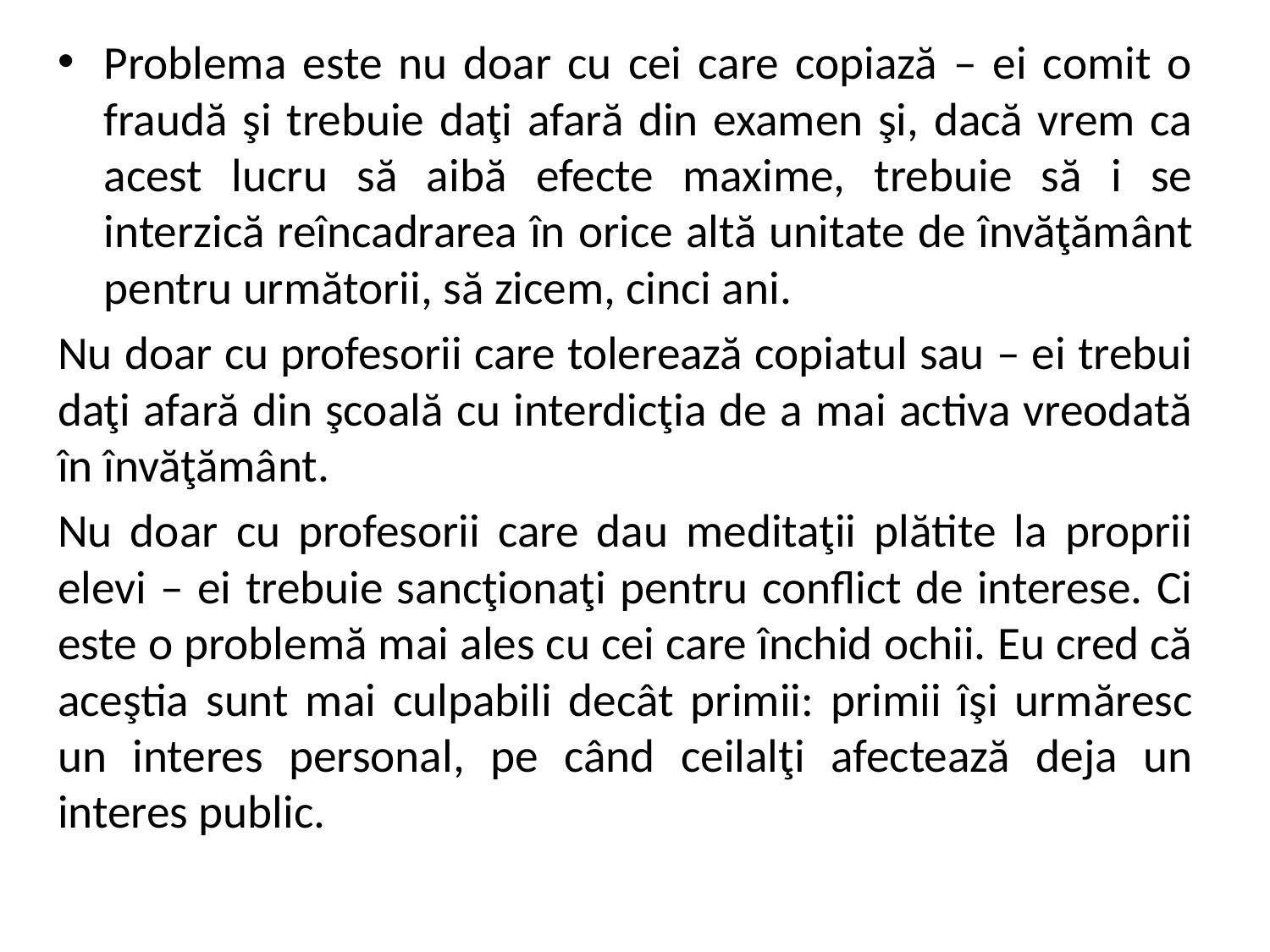

Problema este nu doar cu cei care copiază – ei comit o fraudă şi trebuie daţi afară din examen şi, dacă vrem ca acest lucru să aibă efecte maxime, trebuie să i se interzică reîncadrarea în orice altă unitate de învăţământ pentru următorii, să zicem, cinci ani.
Nu doar cu profesorii care tolerează copiatul sau – ei trebui daţi afară din şcoală cu interdicţia de a mai activa vreodată în învăţământ.
Nu doar cu profesorii care dau meditaţii plătite la proprii elevi – ei trebuie sancţionaţi pentru conflict de interese. Ci este o problemă mai ales cu cei care închid ochii. Eu cred că aceştia sunt mai culpabili decât primii: primii îşi urmăresc un interes personal, pe când ceilalţi afectează deja un interes public.